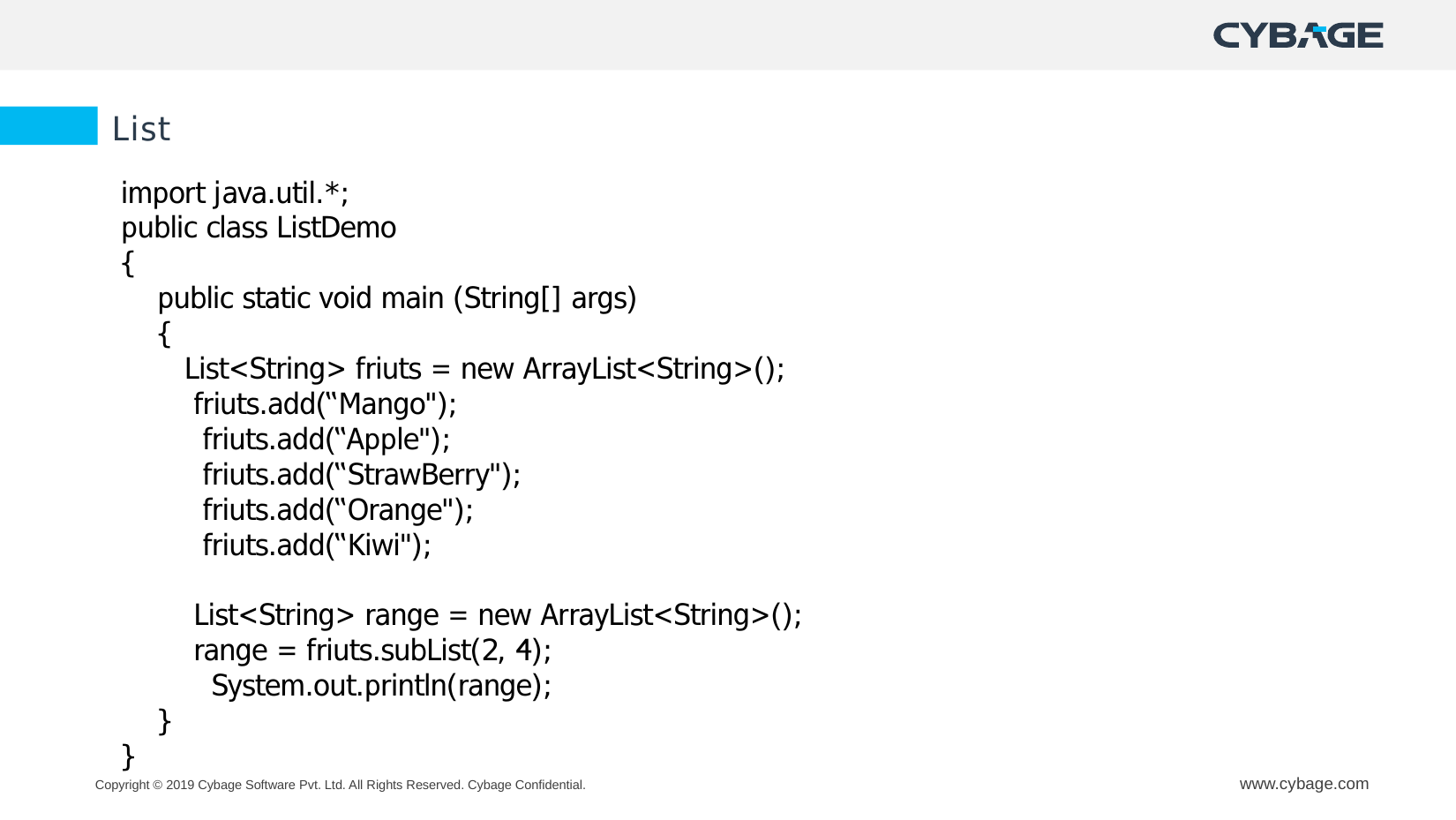

List

import java.util.*;
public class ListDemo
{
    public static void main (String[] args)
    {
       List<String> friuts = new ArrayList<String>();
        friuts.add(“Mango");
         friuts.add(“Apple");
         friuts.add(“StrawBerry");
         friuts.add(“Orange");
         friuts.add(“Kiwi");

        List<String> range = new ArrayList<String>();
        range = friuts.subList(2, 4);
          System.out.println(range);
    }
}